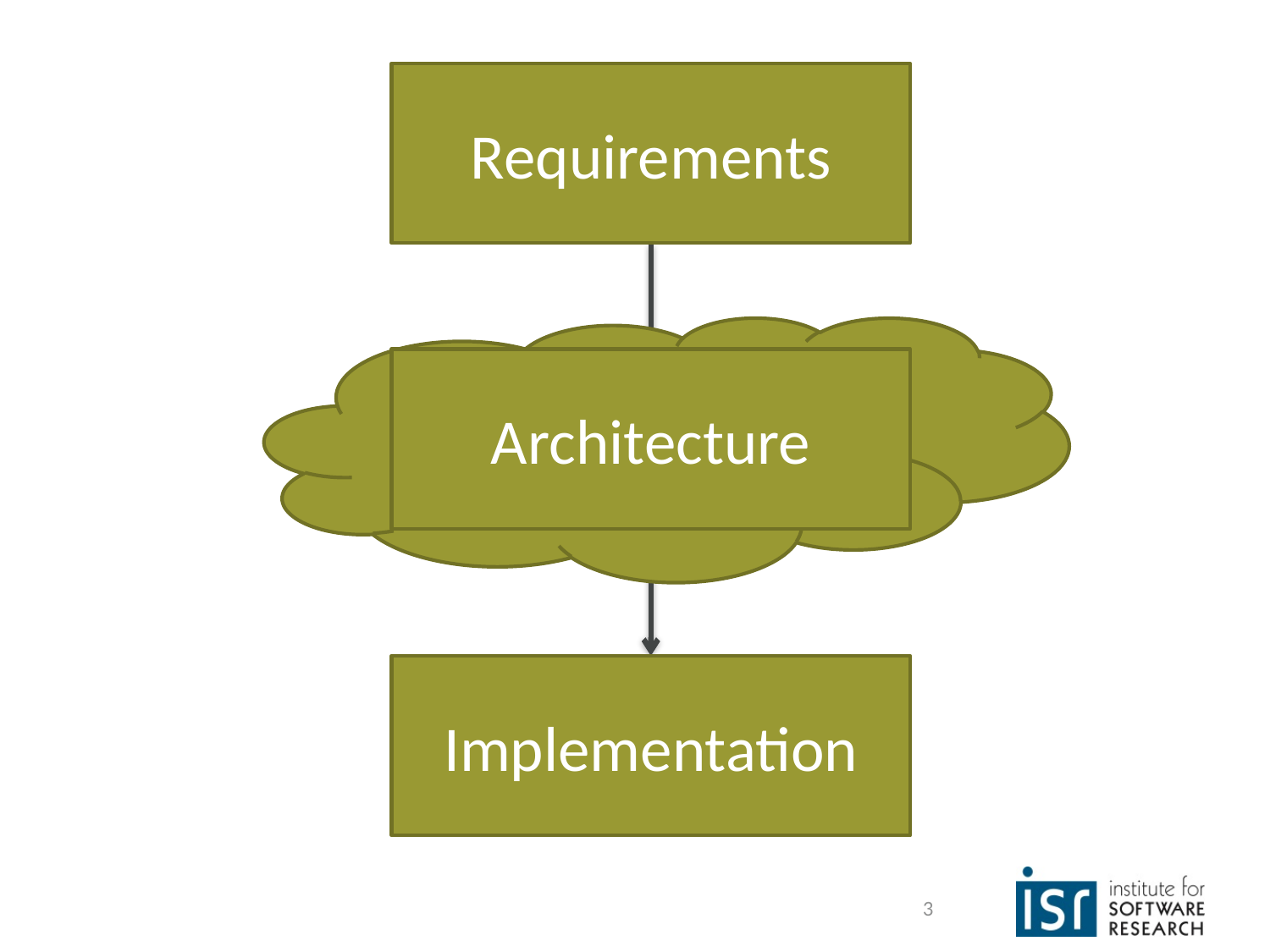

Requirements
Miracle /
genius developers
Architecture
Implementation
3